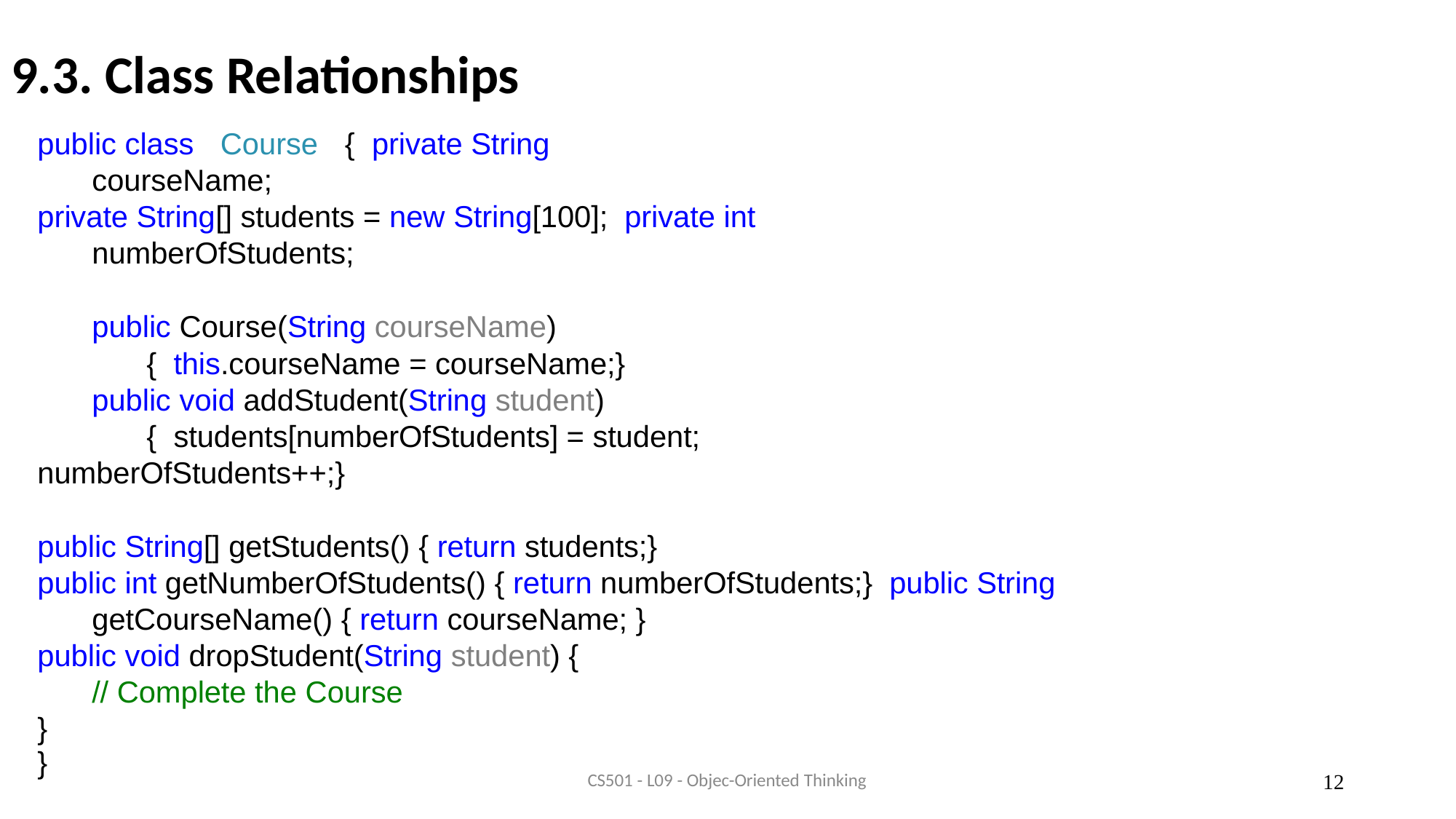

# 9.3. Class Relationships
public class Course {  private String courseName;
private String[] students = new String[100];  private int numberOfStudents;

public Course(String courseName) {  this.courseName = courseName;}
public void addStudent(String student) {  students[numberOfStudents] = student;
numberOfStudents++;}

public String[] getStudents() { return students;}
public int getNumberOfStudents() { return numberOfStudents;}  public String getCourseName() { return courseName; }
public void dropStudent(String student) {
// Complete the Course
}
}
CS501 - L09 - Objec-Oriented Thinking
12